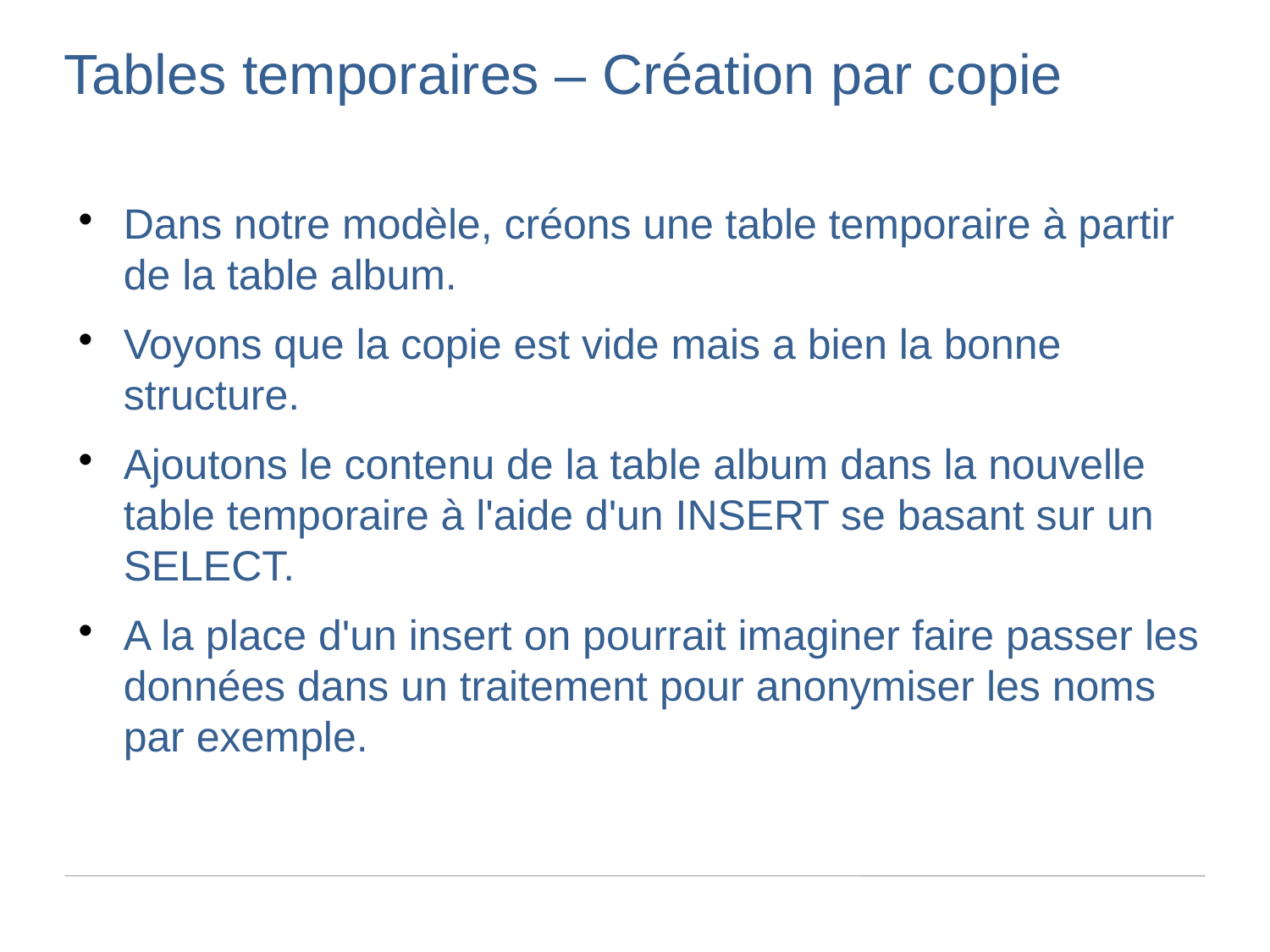

Tables temporaires – Création par copie

Dans notre modèle, créons une table temporaire à partir de la table album.
Voyons que la copie est vide mais a bien la bonne structure.
Ajoutons le contenu de la table album dans la nouvelle table temporaire à l'aide d'un INSERT se basant sur un SELECT.
A la place d'un insert on pourrait imaginer faire passer les données dans un traitement pour anonymiser les noms par exemple.